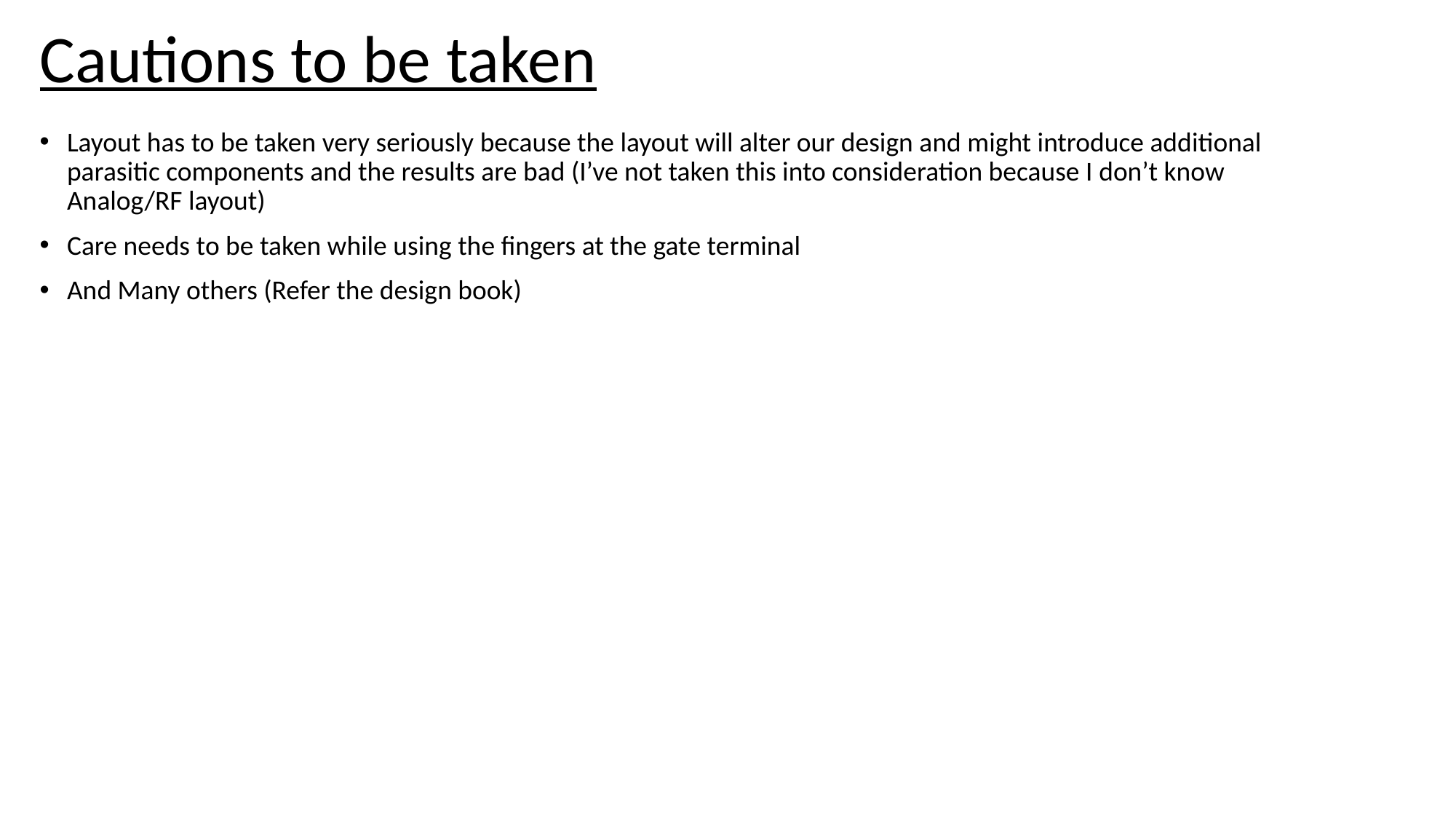

# Cautions to be taken
Layout has to be taken very seriously because the layout will alter our design and might introduce additional parasitic components and the results are bad (I’ve not taken this into consideration because I don’t know Analog/RF layout)
Care needs to be taken while using the fingers at the gate terminal
And Many others (Refer the design book)